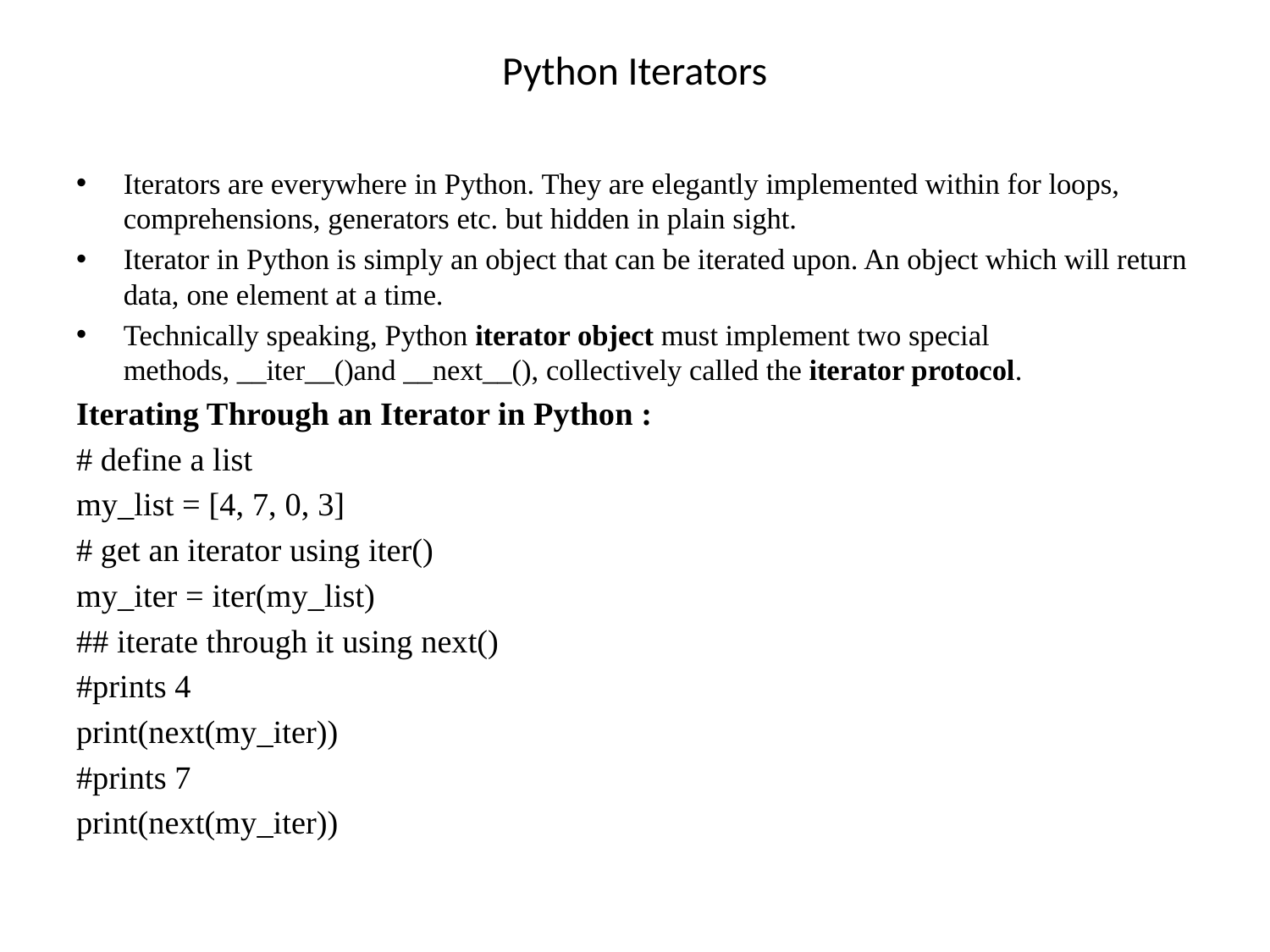

# Python Iterators
Iterators are everywhere in Python. They are elegantly implemented within for loops, comprehensions, generators etc. but hidden in plain sight.
Iterator in Python is simply an object that can be iterated upon. An object which will return data, one element at a time.
Technically speaking, Python iterator object must implement two special methods, __iter__()and __next__(), collectively called the iterator protocol.
Iterating Through an Iterator in Python :
# define a list
my_list = [4, 7, 0, 3]
# get an iterator using iter()
my_iter = iter(my_list)
## iterate through it using next()
#prints 4
print(next(my_iter))
#prints 7
print(next(my_iter))